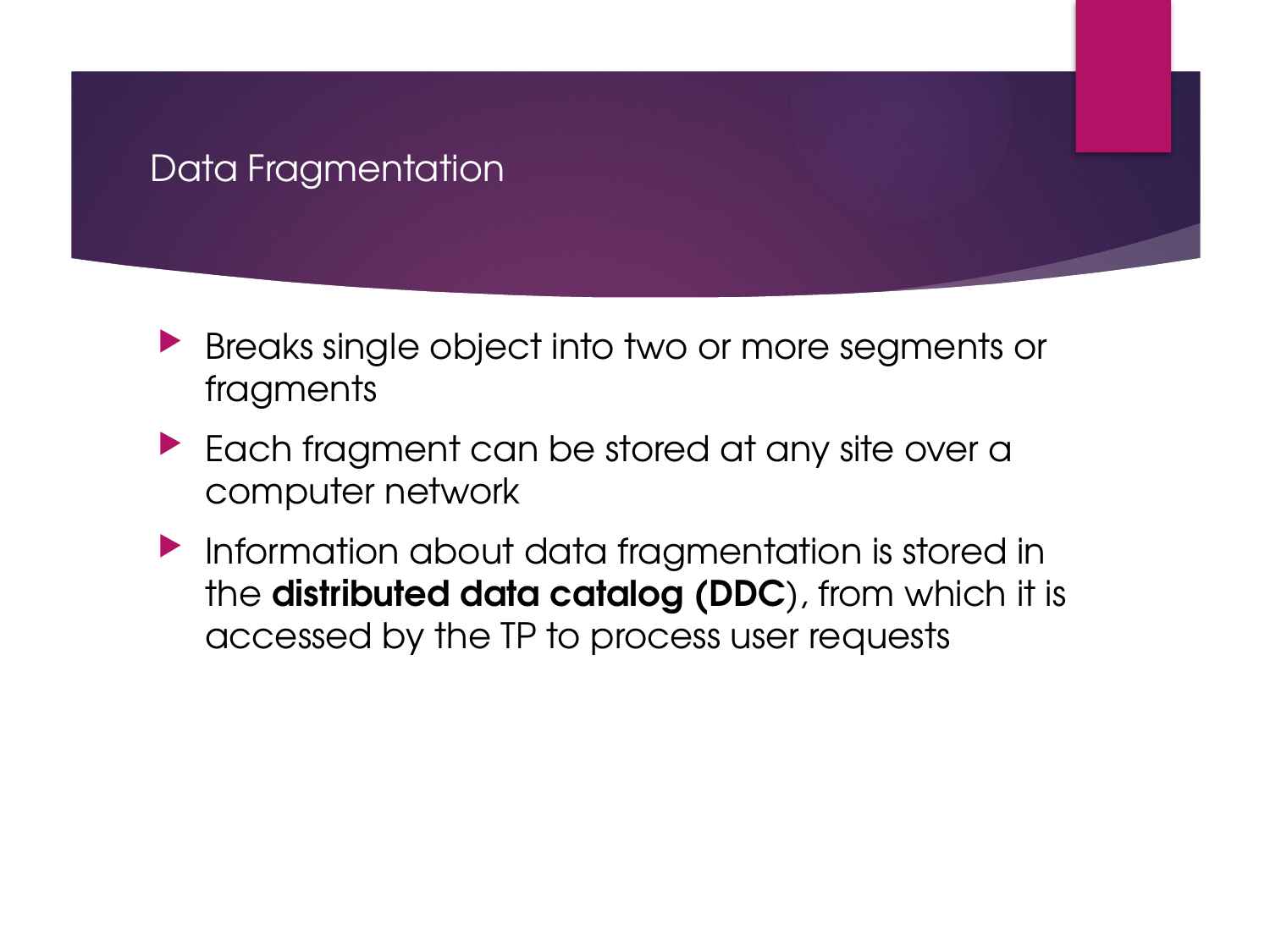

# Data Fragmentation
Breaks single object into two or more segments or fragments
Each fragment can be stored at any site over a computer network
Information about data fragmentation is stored in the distributed data catalog (DDC), from which it is accessed by the TP to process user requests

35